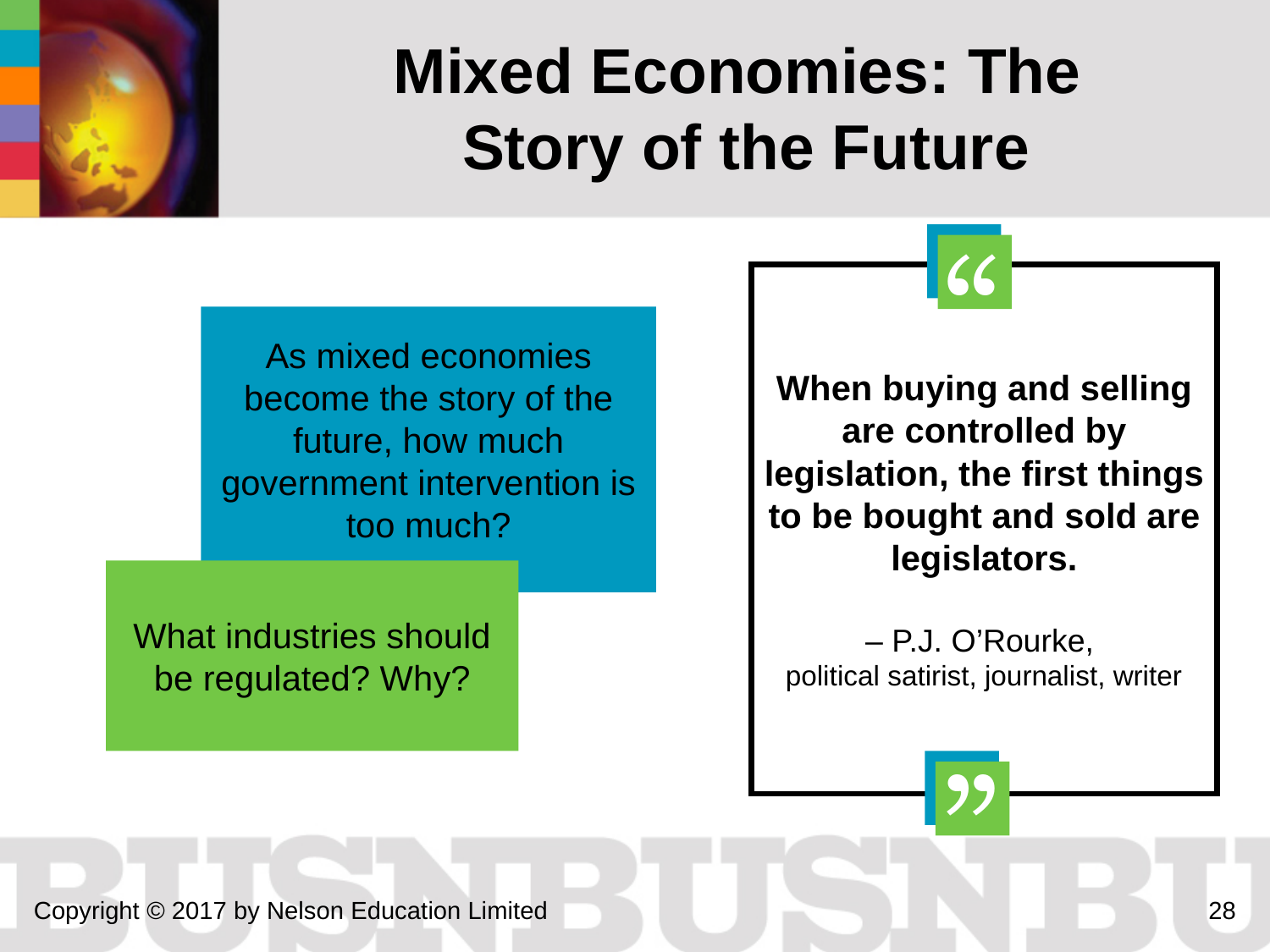

# Mixed Economies: The Story of the Future
“

As mixed economies become the story of the future, how much government intervention is too much?

When buying and selling are controlled by legislation, the first things to be bought and sold are legislators.

– P.J. O’Rourke,
political satirist, journalist, writer
What industries should be regulated? Why?
“

Copyright © 2017 by Nelson Education Limited
28